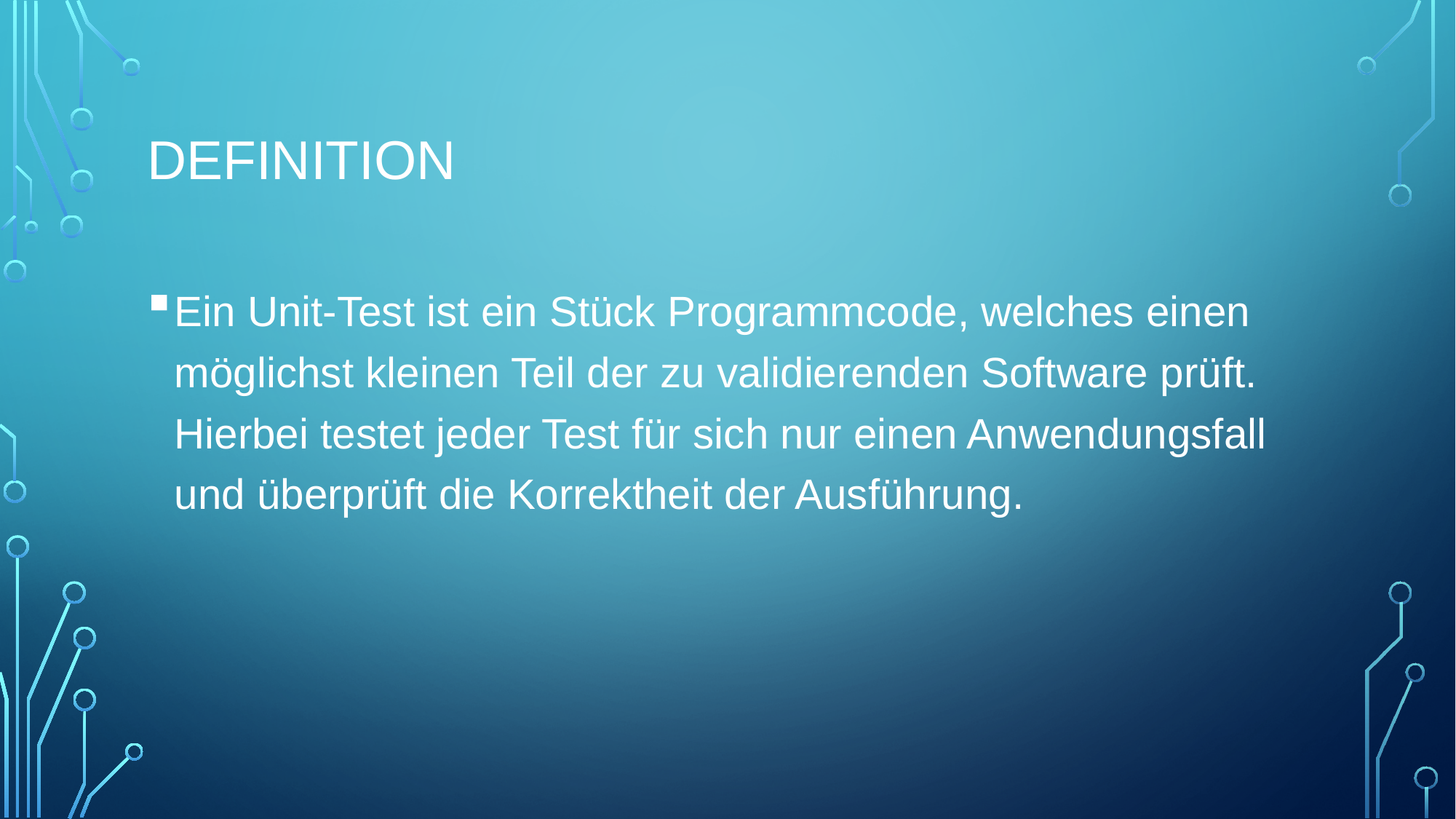

# Definition
Ein Unit-Test ist ein Stück Programmcode, welches einen möglichst kleinen Teil der zu validierenden Software prüft. Hierbei testet jeder Test für sich nur einen Anwendungsfall und überprüft die Korrektheit der Ausführung.